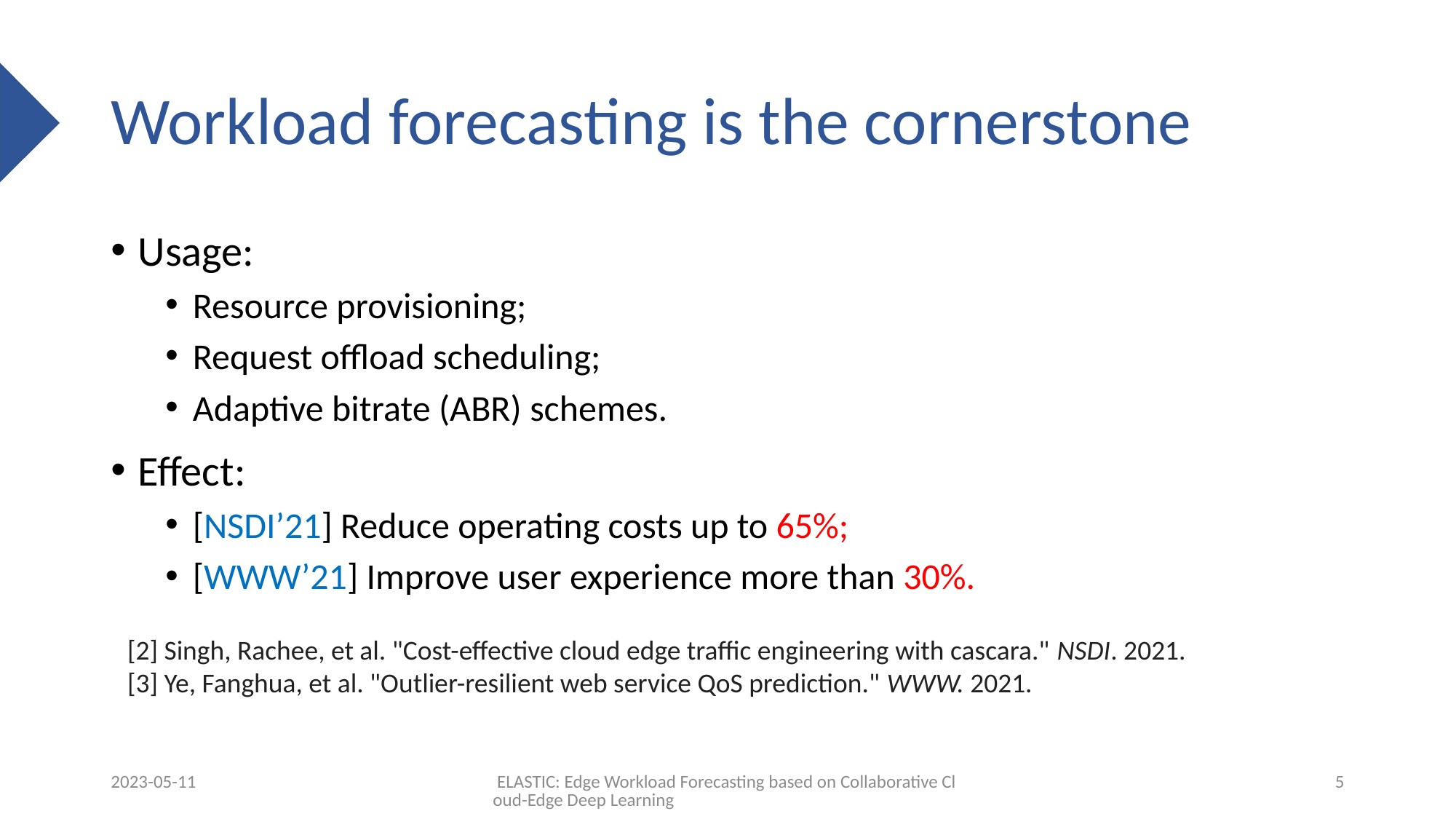

# Workload forecasting is the cornerstone
Usage:
Resource provisioning;
Request offload scheduling;
Adaptive bitrate (ABR) schemes.
Effect:
[NSDI’21] Reduce operating costs up to 65%;
[WWW’21] Improve user experience more than 30%.

[2] Singh, Rachee, et al. "Cost-effective cloud edge traffic engineering with cascara." NSDI. 2021.
[3] Ye, Fanghua, et al. "Outlier-resilient web service QoS prediction." WWW. 2021.
2023-05-11
 ELASTIC: Edge Workload Forecasting based on Collaborative Cloud-Edge Deep Learning
5